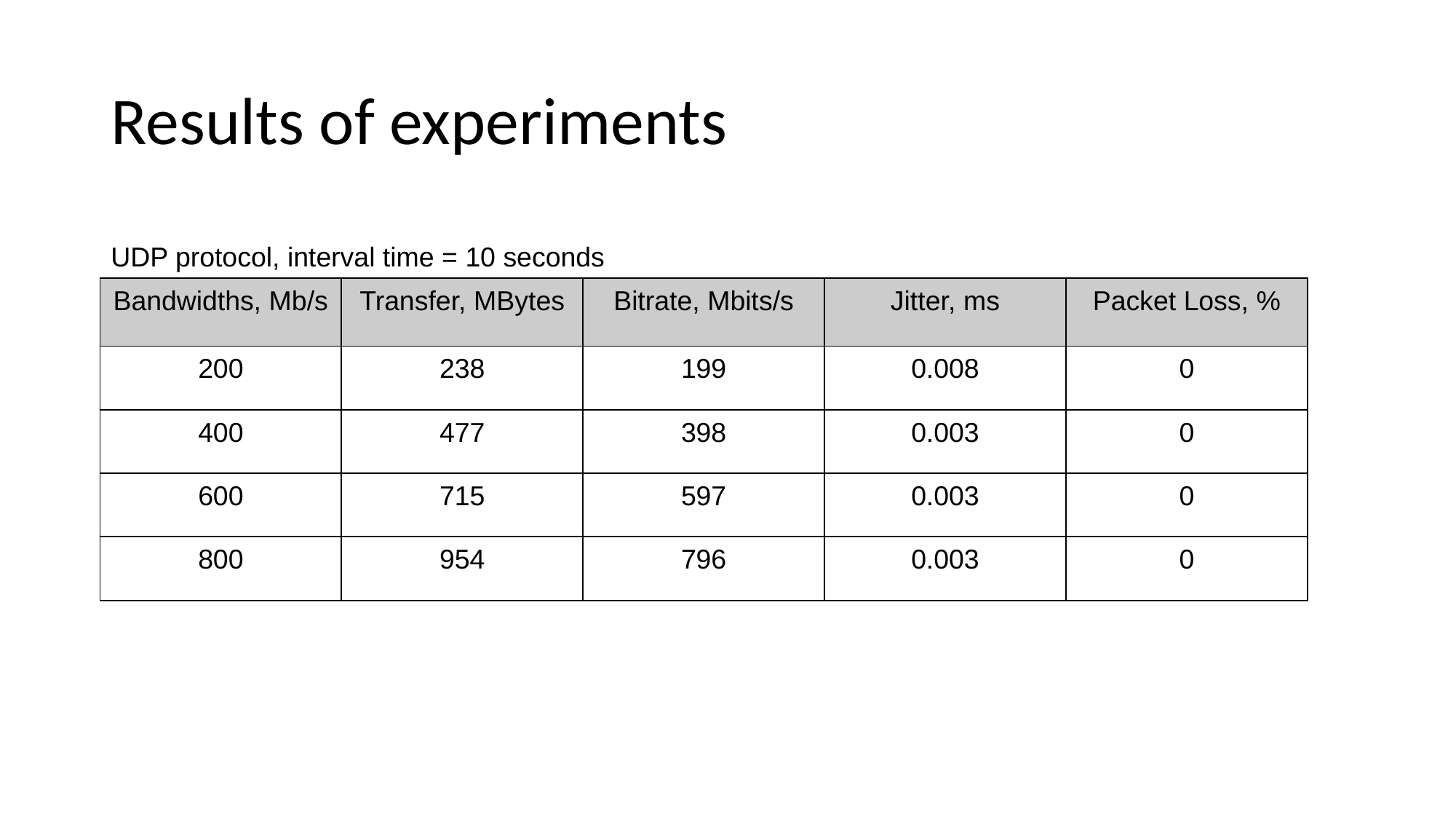

# Results of experiments
UDP protocol, interval time = 10 seconds
| Bandwidths, Mb/s | Transfer, MBytes | Bitrate, Mbits/s | Jitter, ms | Packet Loss, % |
| --- | --- | --- | --- | --- |
| 200 | 238 | 199 | 0.008 | 0 |
| 400 | 477 | 398 | 0.003 | 0 |
| 600 | 715 | 597 | 0.003 | 0 |
| 800 | 954 | 796 | 0.003 | 0 |